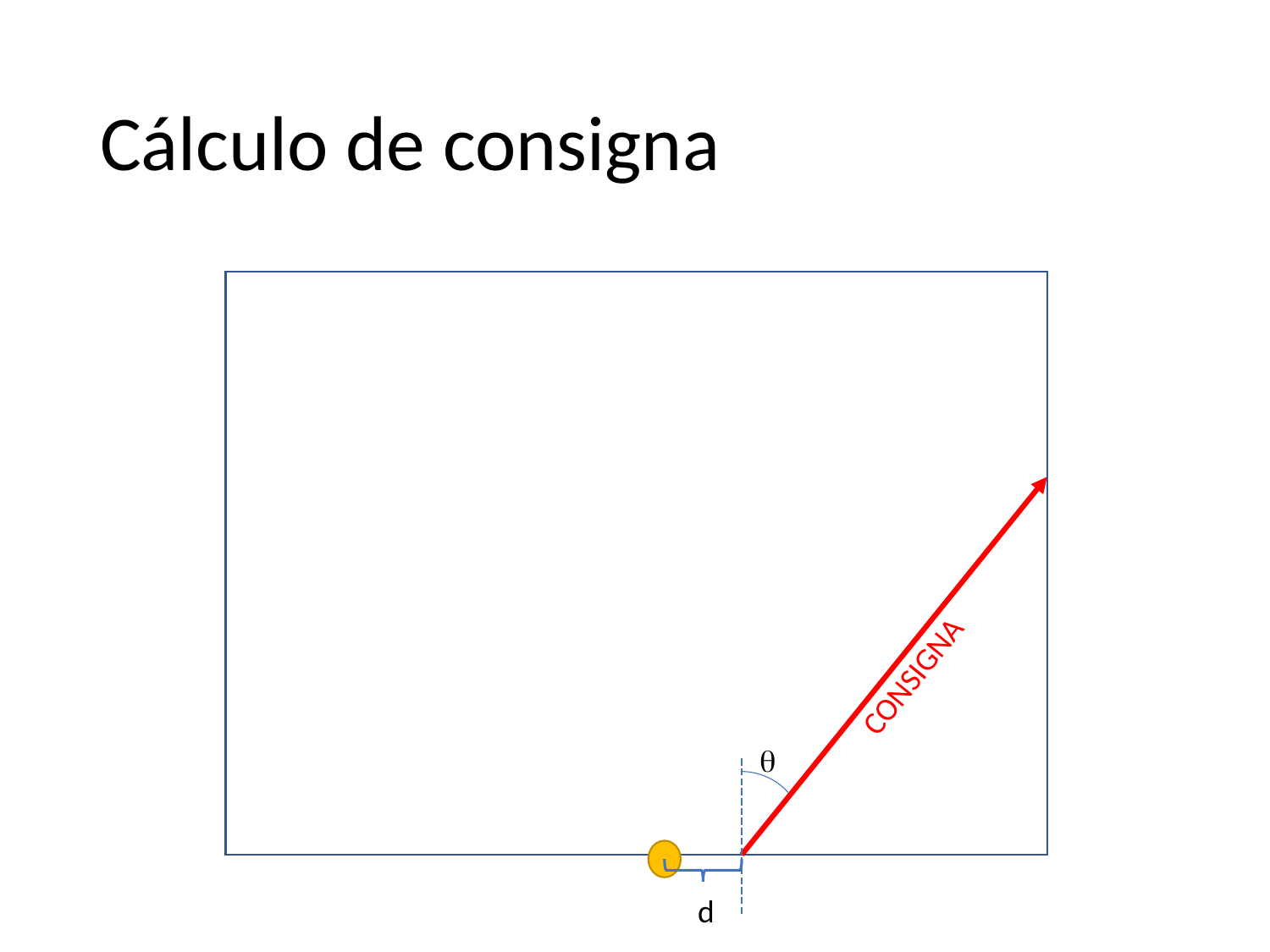

# Cálculo de consigna

CONSIGNA
θ

d